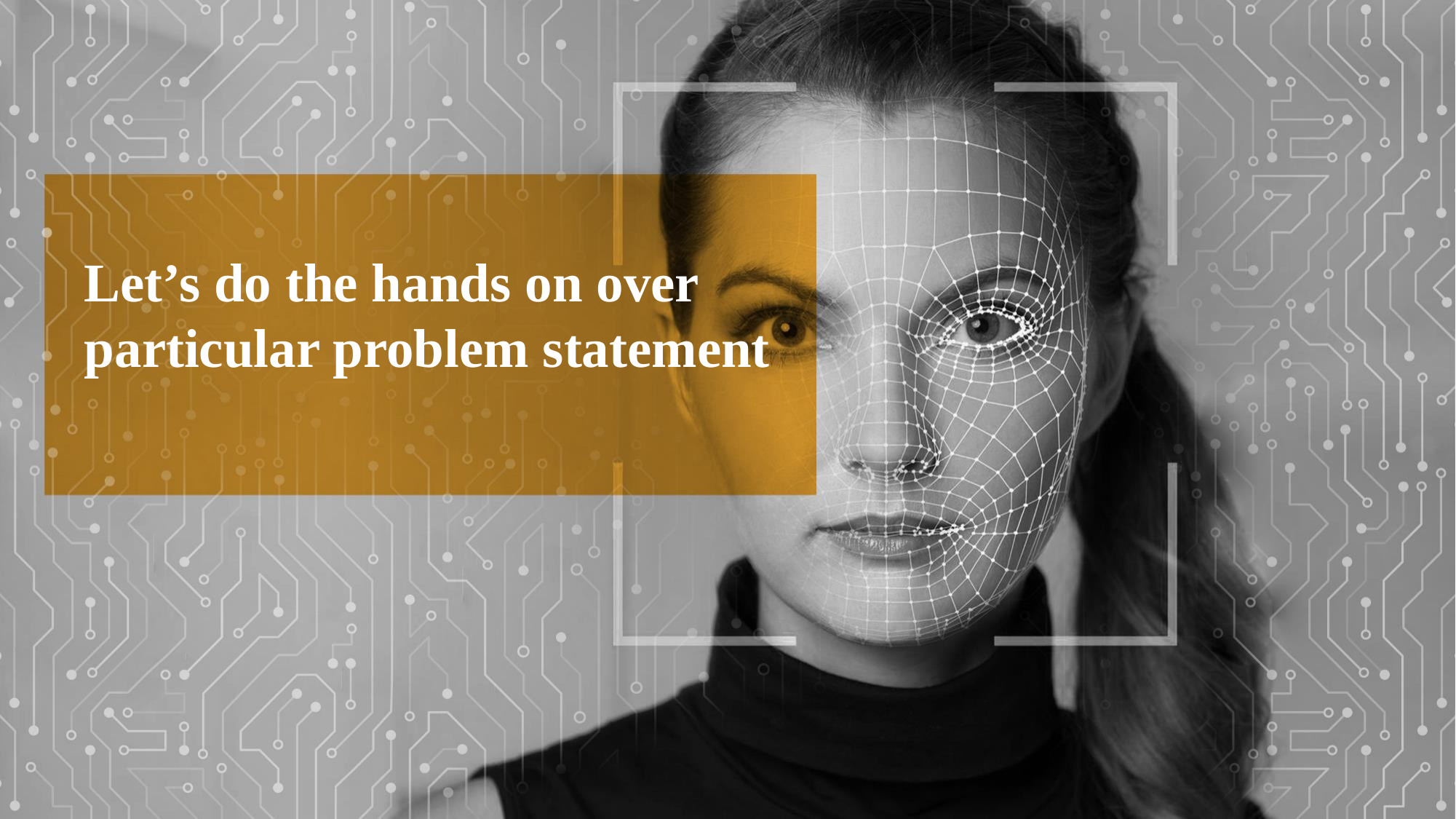

Let’s do the hands on over  particular problem statement
© Course5 Intelligence